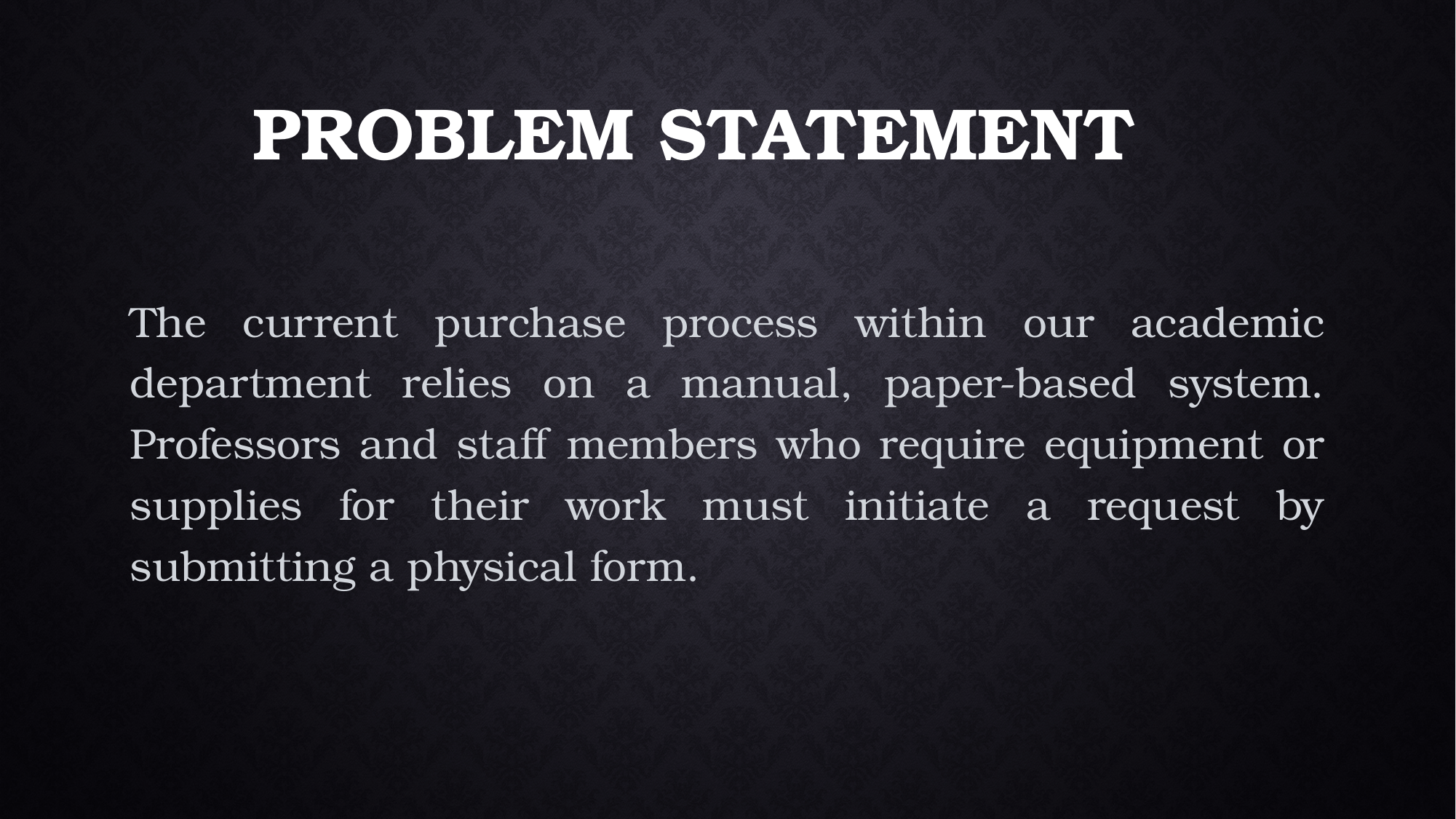

# Problem statement
The current purchase process within our academic department relies on a manual, paper-based system. Professors and staff members who require equipment or supplies for their work must initiate a request by submitting a physical form.